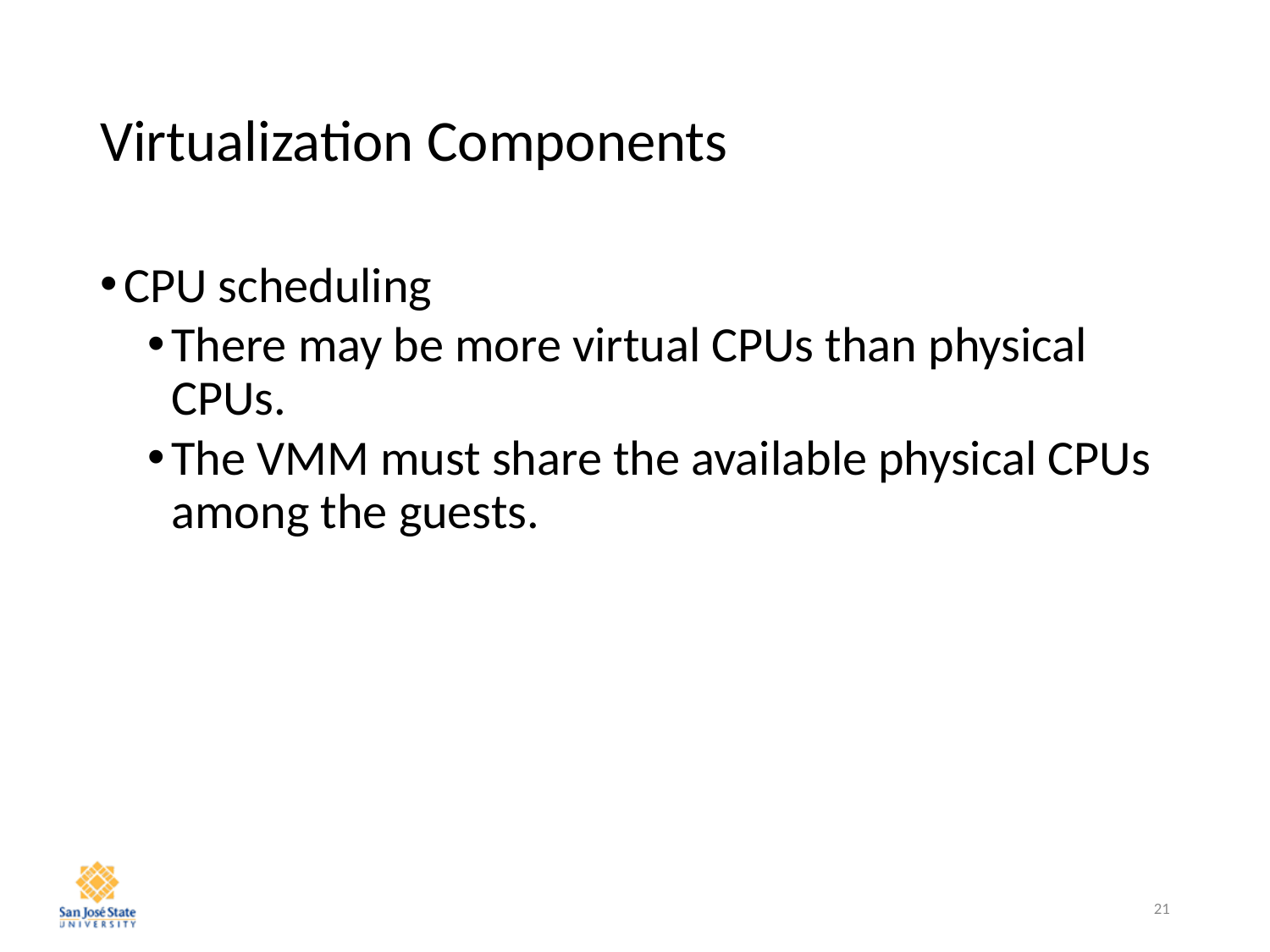

# Virtualization Components
CPU scheduling
There may be more virtual CPUs than physical CPUs.
The VMM must share the available physical CPUs among the guests.
21